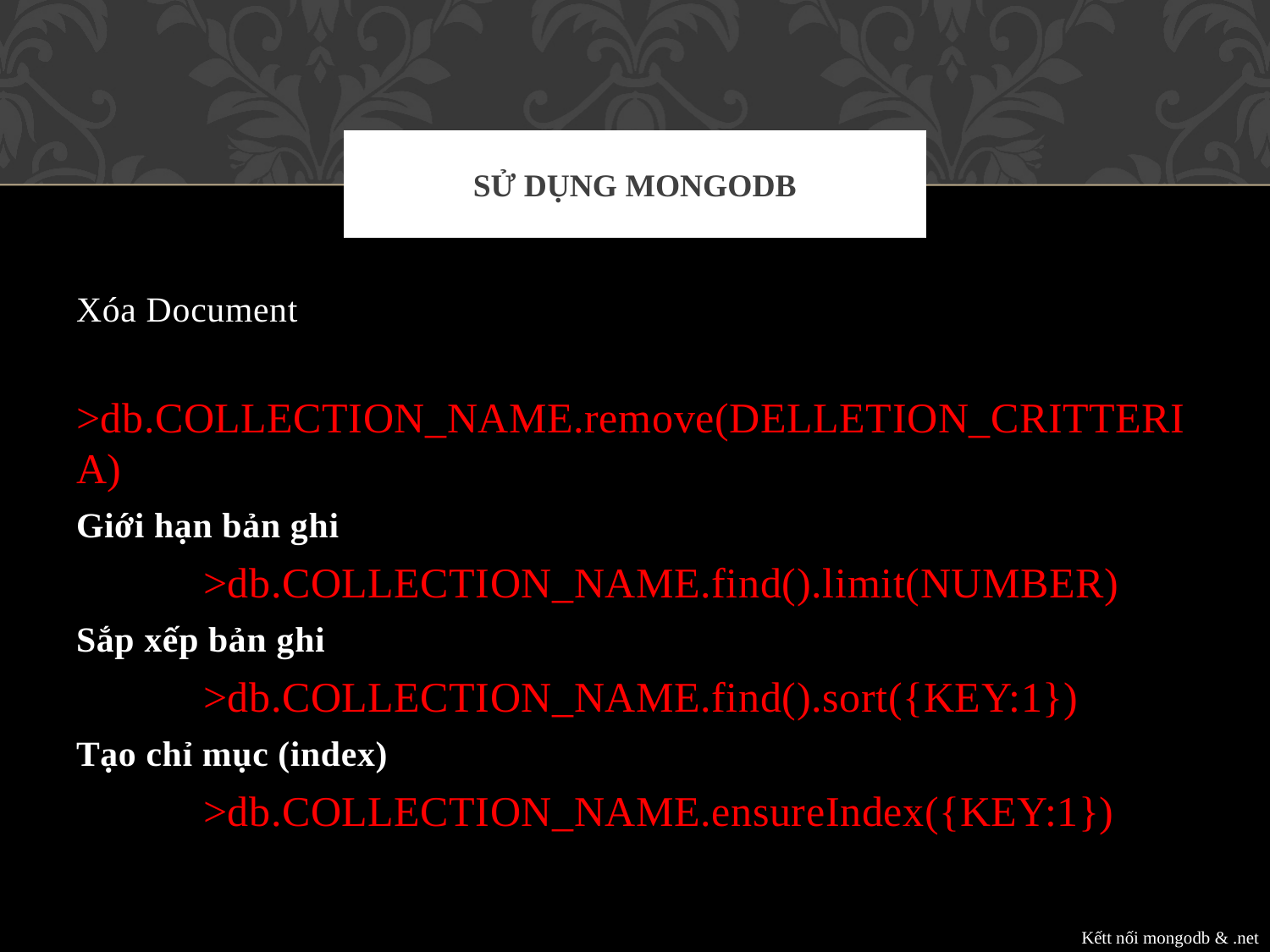

# Sử dụng MongoDB
Xóa Document
	>db.COLLECTION_NAME.remove(DELLETION_CRITTERIA)
Giới hạn bản ghi
	>db.COLLECTION_NAME.find().limit(NUMBER)
Sắp xếp bản ghi
	>db.COLLECTION_NAME.find().sort({KEY:1})
Tạo chỉ mục (index)
	>db.COLLECTION_NAME.ensureIndex({KEY:1})

Kếtt nối mongodb & .net